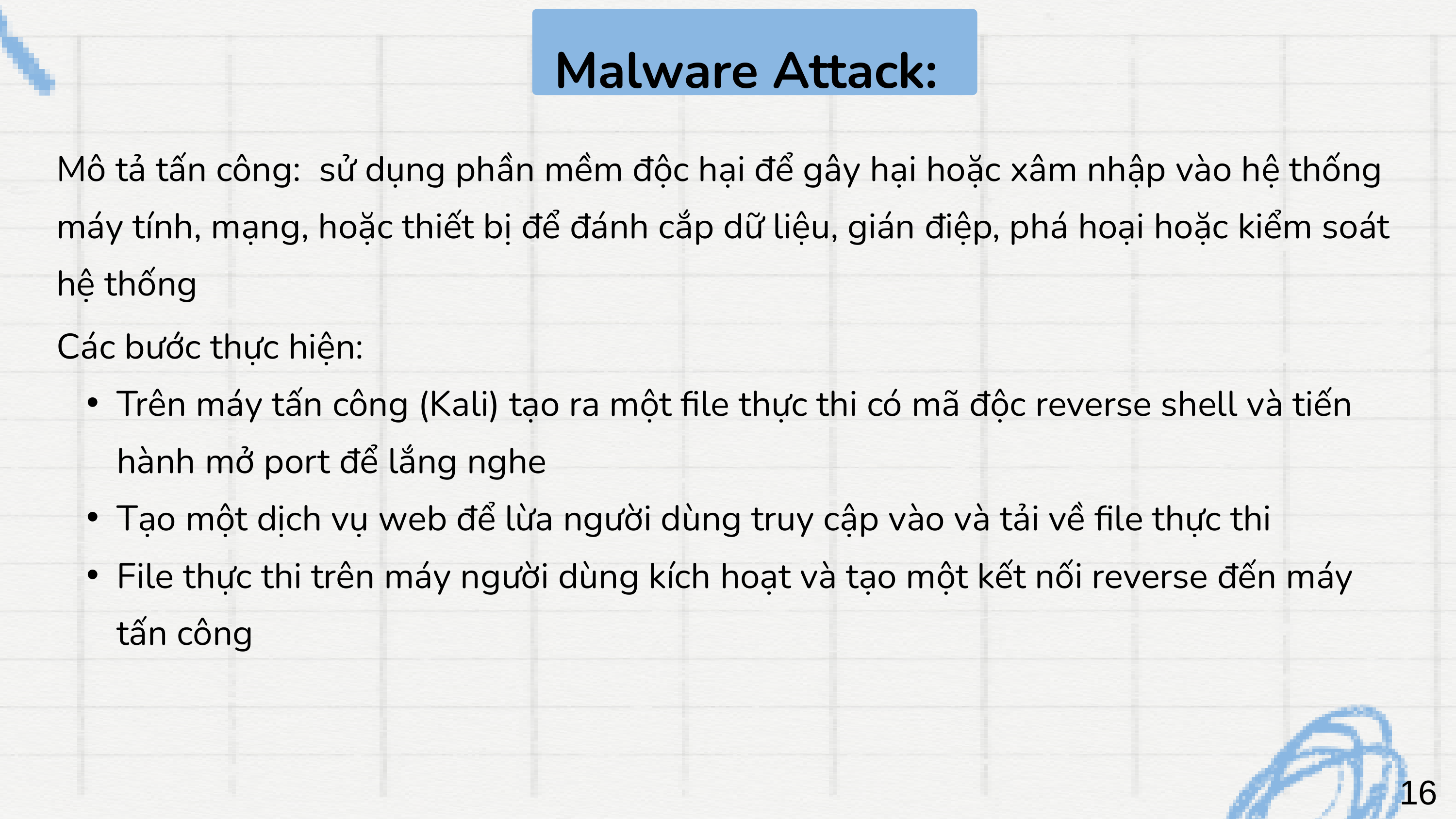

Malware Attack:
Mô tả tấn công:  sử dụng phần mềm độc hại để gây hại hoặc xâm nhập vào hệ thống máy tính, mạng, hoặc thiết bị để đánh cắp dữ liệu, gián điệp, phá hoại hoặc kiểm soát hệ thống
Các bước thực hiện:
Trên máy tấn công (Kali) tạo ra một file thực thi có mã độc reverse shell và tiến hành mở port để lắng nghe
Tạo một dịch vụ web để lừa người dùng truy cập vào và tải về file thực thi
File thực thi trên máy người dùng kích hoạt và tạo một kết nối reverse đến máy tấn công

16